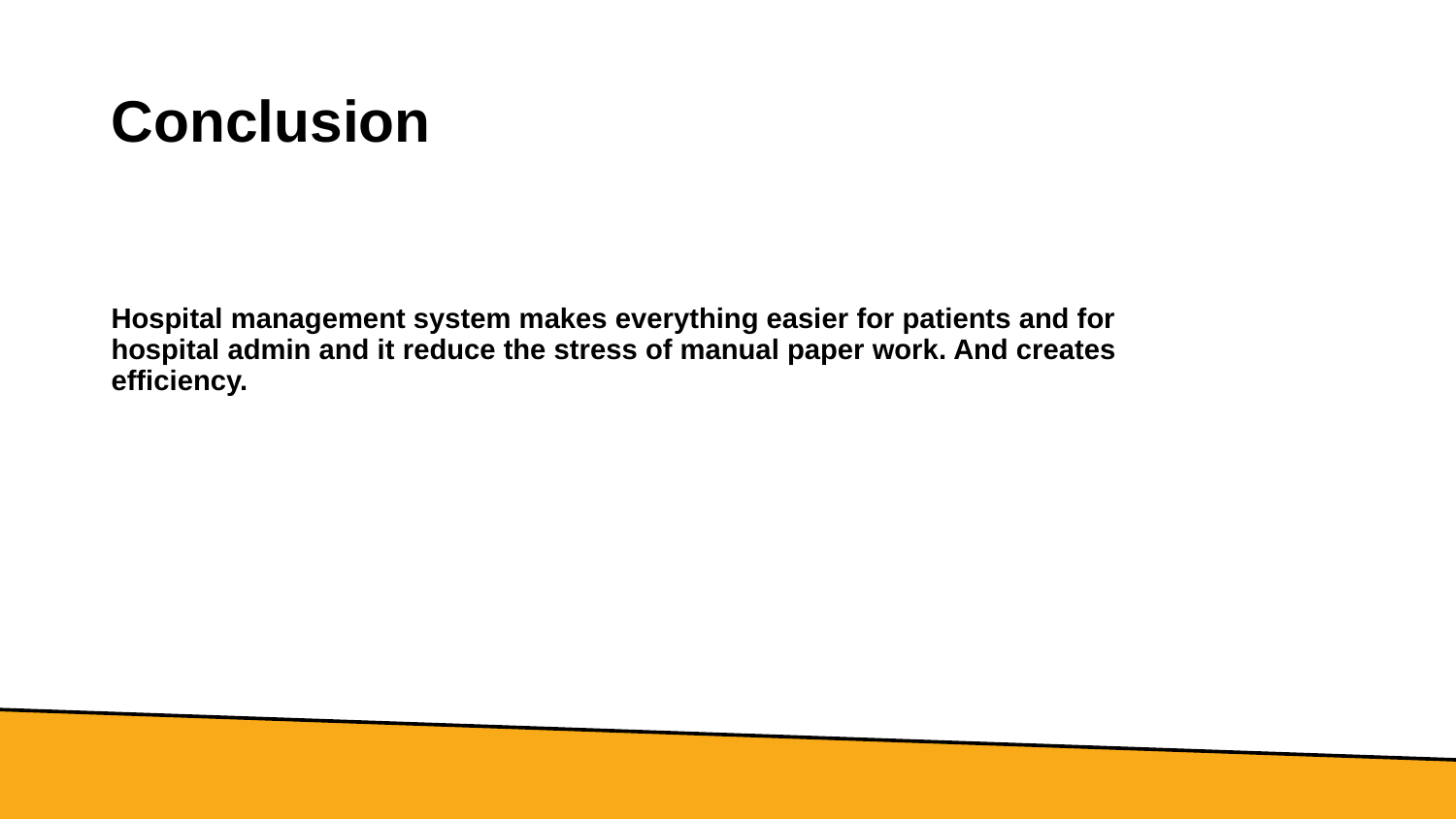

# Conclusion

Hospital management system makes everything easier for patients and for hospital admin and it reduce the stress of manual paper work. And creates efficiency.